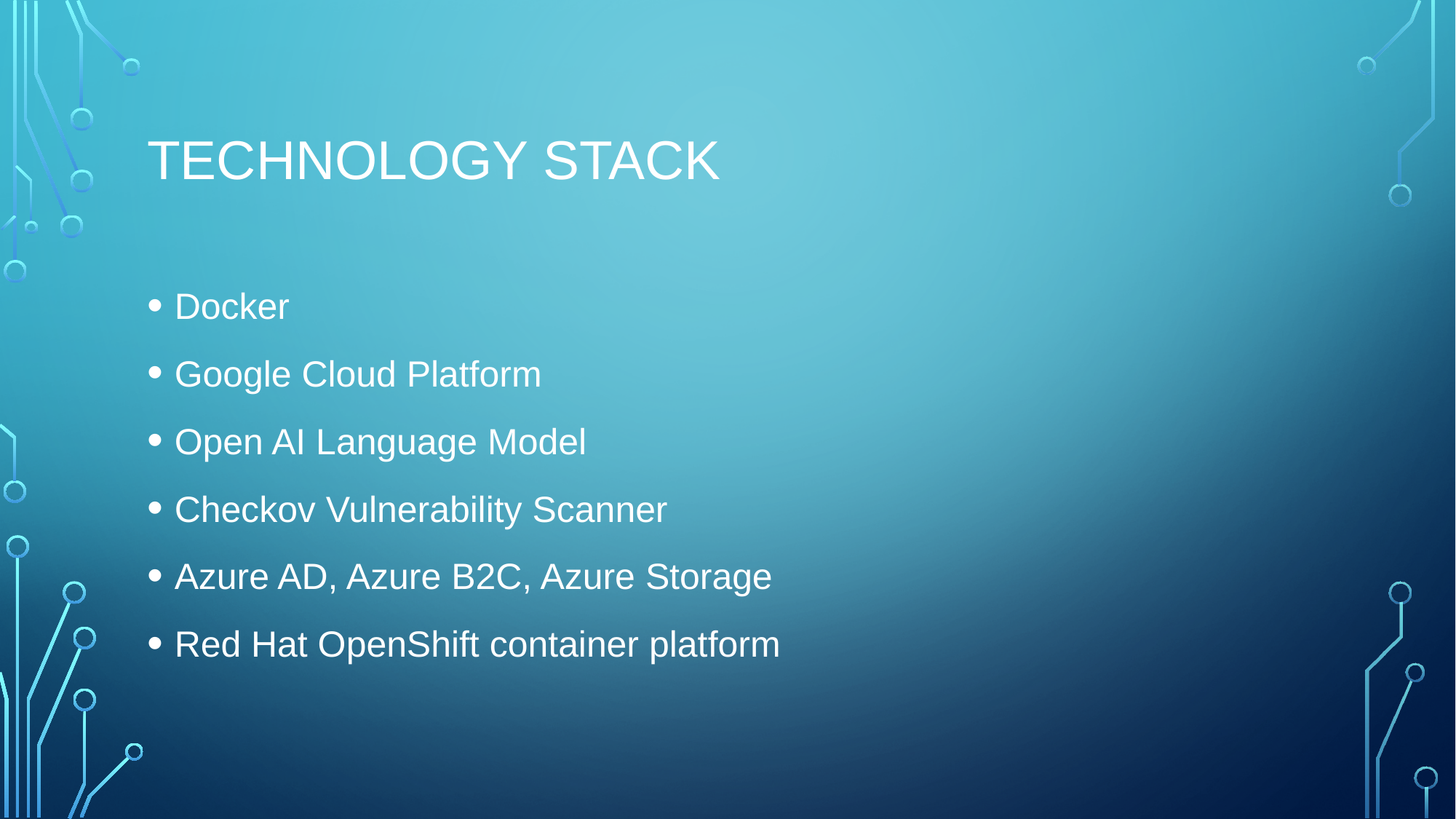

# Technology stack
Docker
Google Cloud Platform
Open AI Language Model
Checkov Vulnerability Scanner
Azure AD, Azure B2C, Azure Storage
Red Hat OpenShift container platform